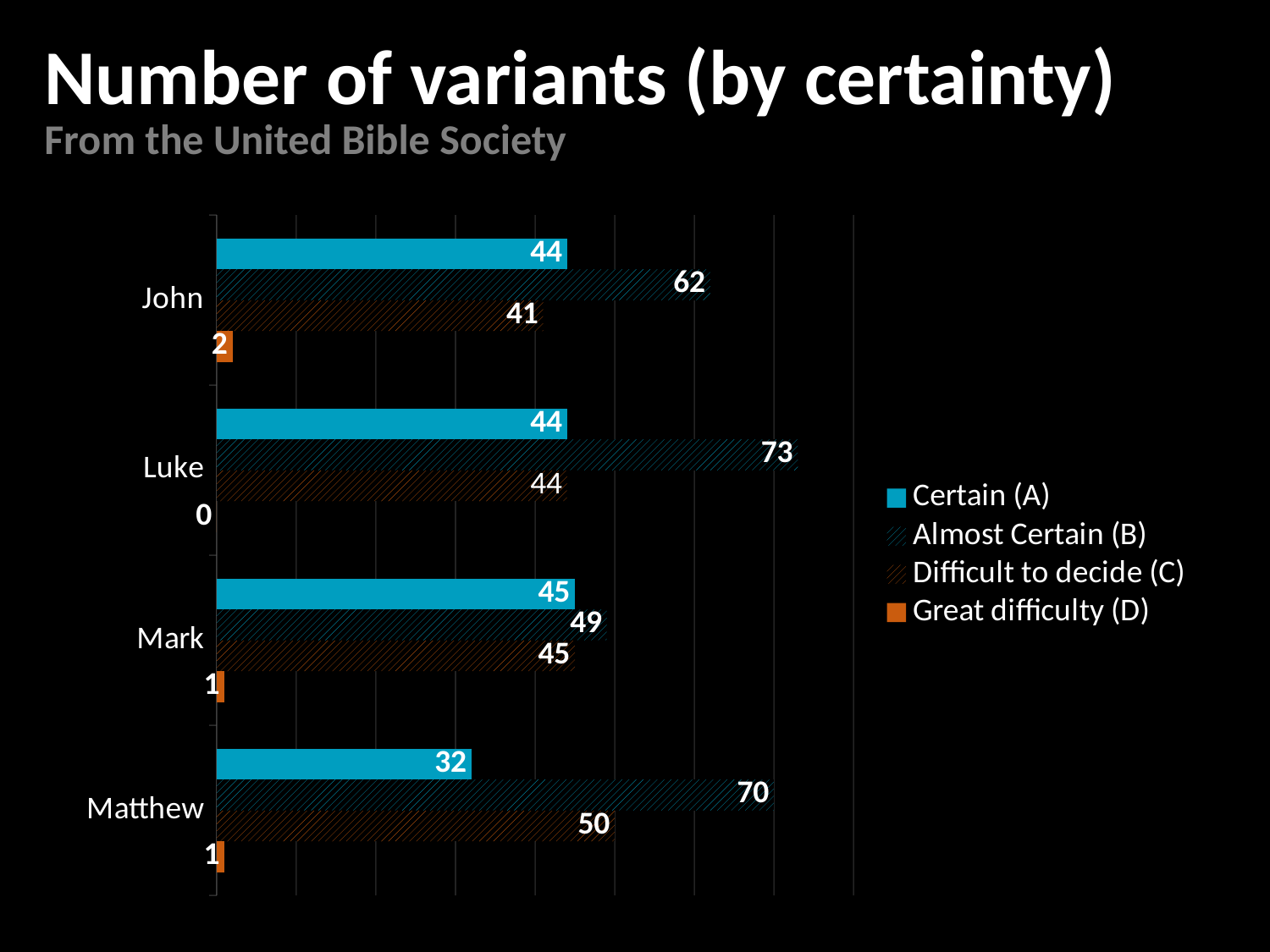

Number of variants (by certainty)
From the United Bible Society

### Chart

| Category | Great difficulty (D) | Difficult to decide (C) | Almost Certain (B) | Certain (A) |
|---|---|---|---|---|
| Matthew | 1.0 | 50.0 | 70.0 | 32.0 |
| Mark | 1.0 | 45.0 | 49.0 | 45.0 |
| Luke | 0.0 | 44.0 | 73.0 | 44.0 |
| John | 2.0 | 41.0 | 62.0 | 44.0 |